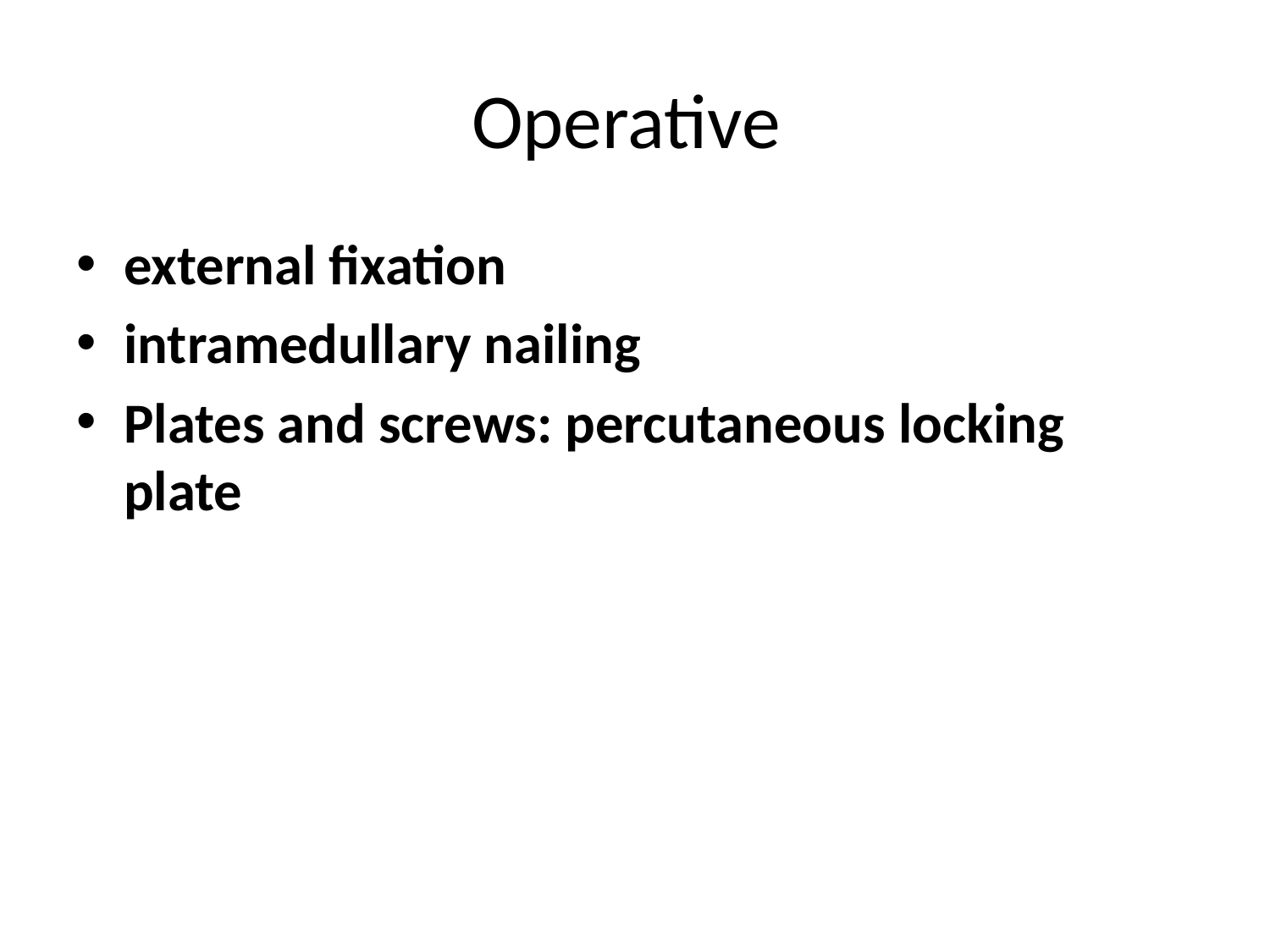

# Operative
external fixation
intramedullary nailing
Plates and screws: percutaneous locking plate